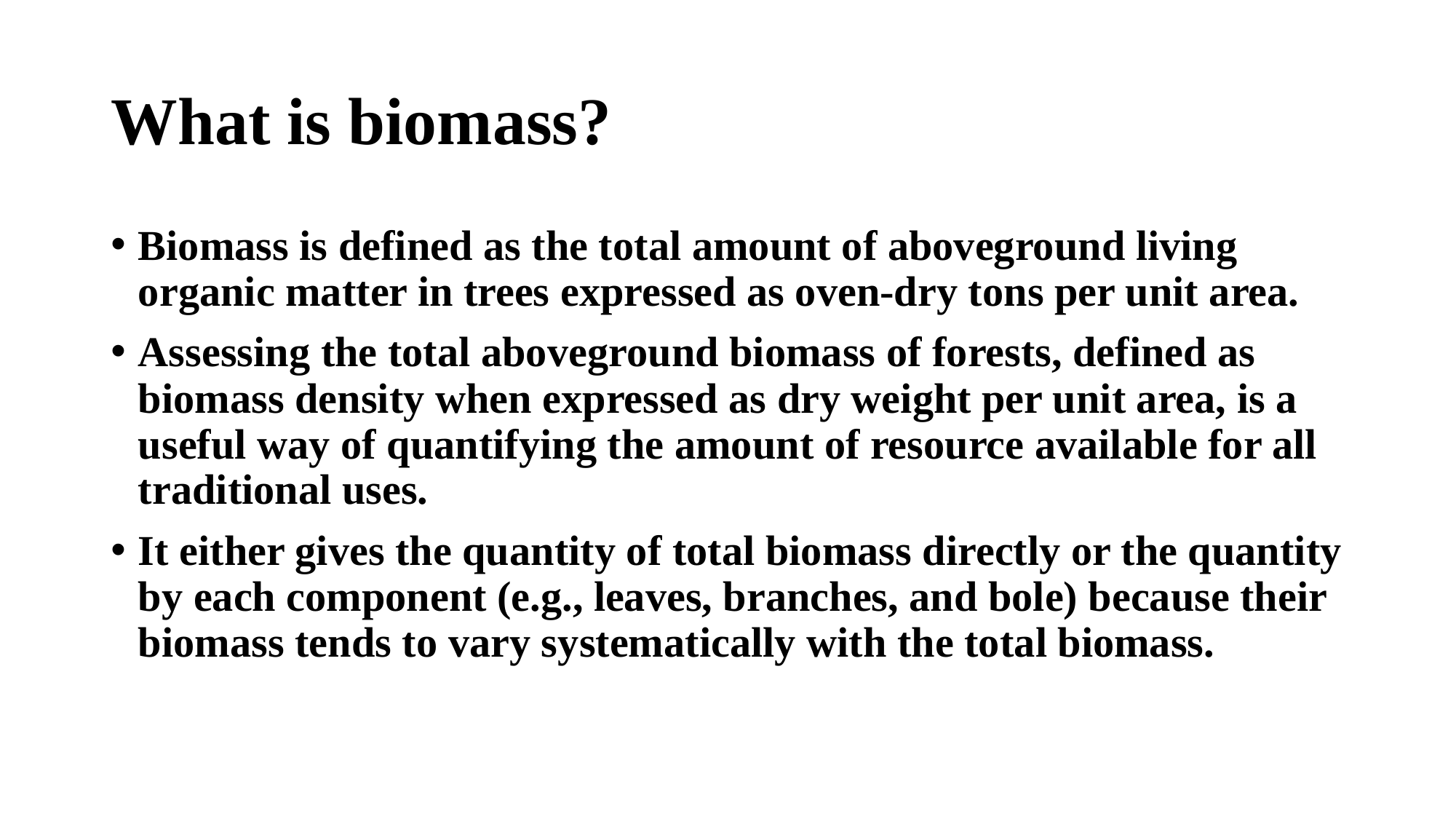

# What is biomass?
Biomass is defined as the total amount of aboveground living organic matter in trees expressed as oven-dry tons per unit area.
Assessing the total aboveground biomass of forests, defined as biomass density when expressed as dry weight per unit area, is a useful way of quantifying the amount of resource available for all traditional uses.
It either gives the quantity of total biomass directly or the quantity by each component (e.g., leaves, branches, and bole) because their biomass tends to vary systematically with the total biomass.